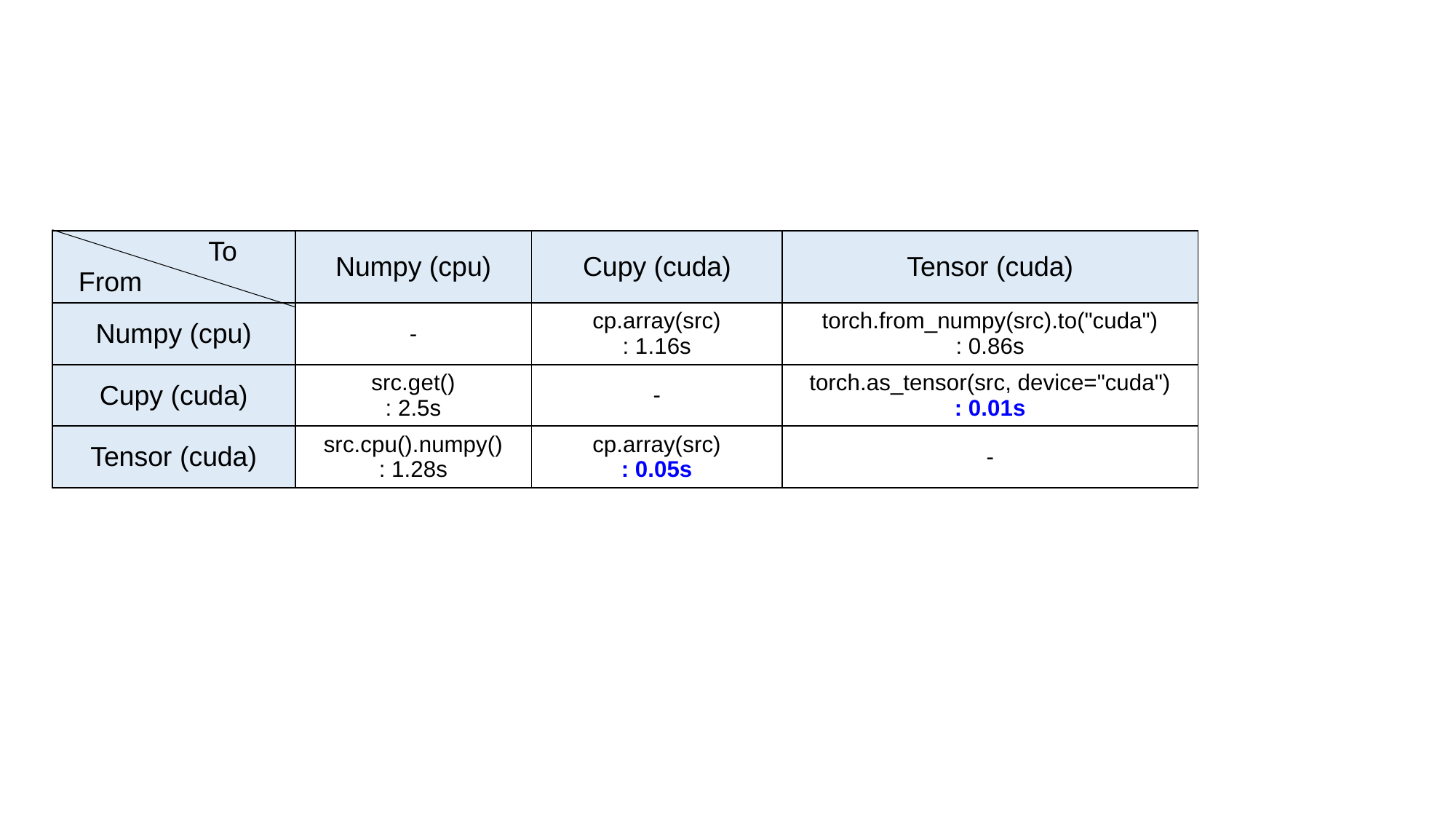

| To From | Numpy (cpu) | Cupy (cuda) | Tensor (cuda) |
| --- | --- | --- | --- |
| Numpy (cpu) | - | cp.array(src) : 1.16s | torch.from\_numpy(src).to("cuda") : 0.86s |
| Cupy (cuda) | src.get() : 2.5s | - | torch.as\_tensor(src, device="cuda") : 0.01s |
| Tensor (cuda) | src.cpu().numpy() : 1.28s | cp.array(src) : 0.05s | - |